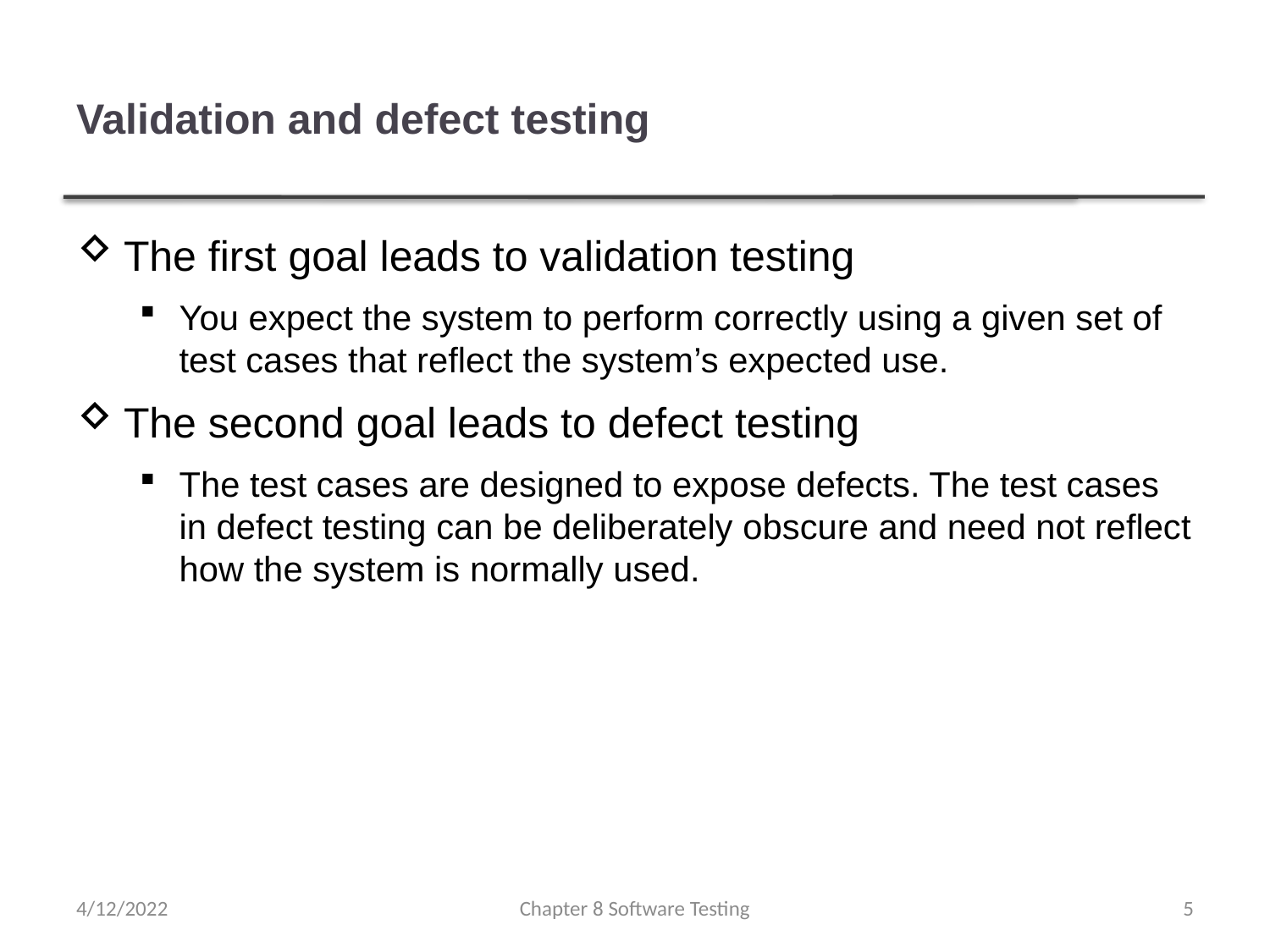

# Validation and defect testing
The first goal leads to validation testing
You expect the system to perform correctly using a given set of test cases that reflect the system’s expected use.
The second goal leads to defect testing
The test cases are designed to expose defects. The test cases in defect testing can be deliberately obscure and need not reflect how the system is normally used.
4/12/2022
Chapter 8 Software Testing
5